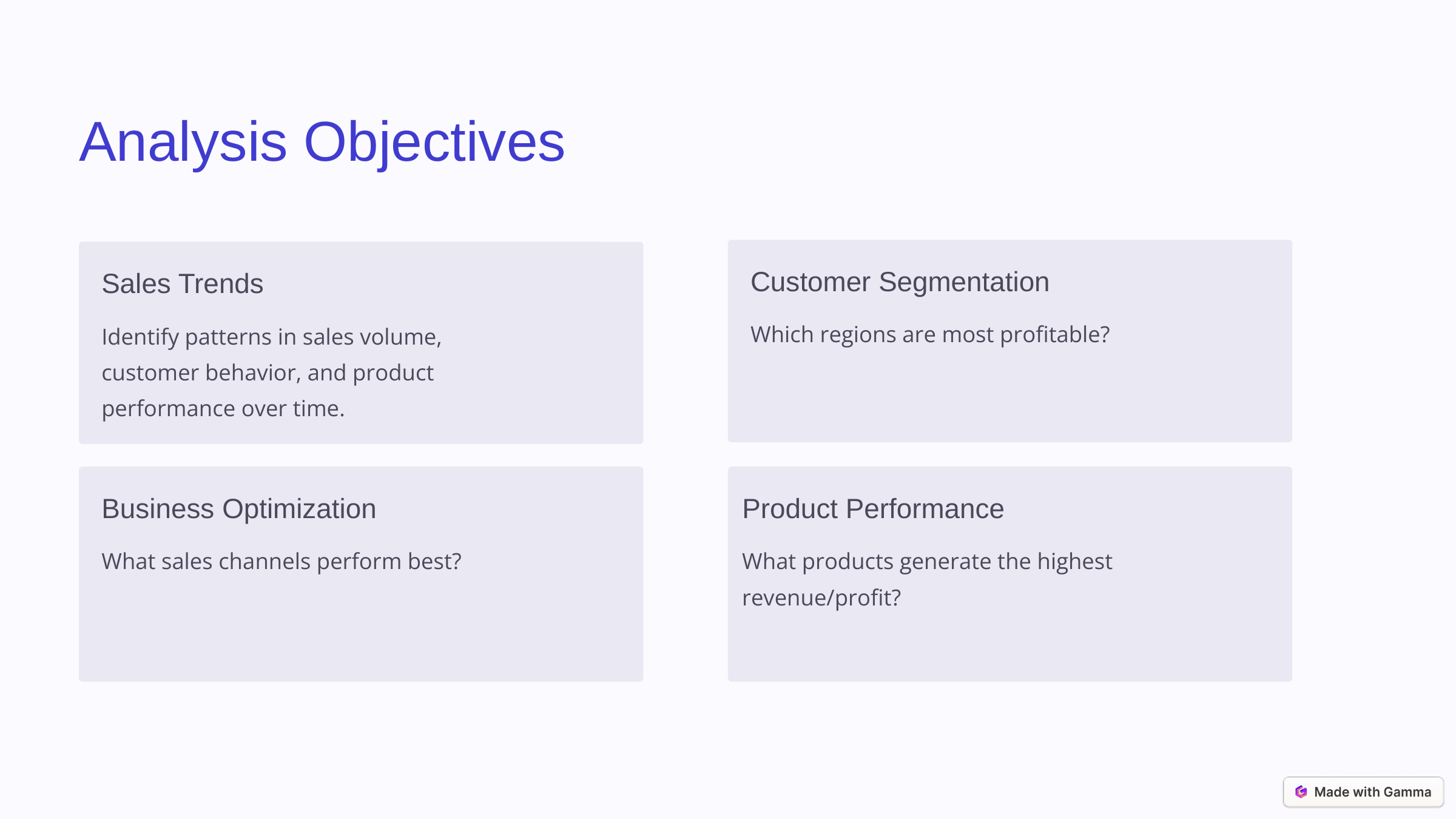

Analysis Objectives

Customer Segmentation
Sales Trends
Which regions are most profitable?
Identify patterns in sales volume, customer behavior, and product performance over time.

Business Optimization
Product Performance

What sales channels perform best?
What products generate the highest revenue/profit?